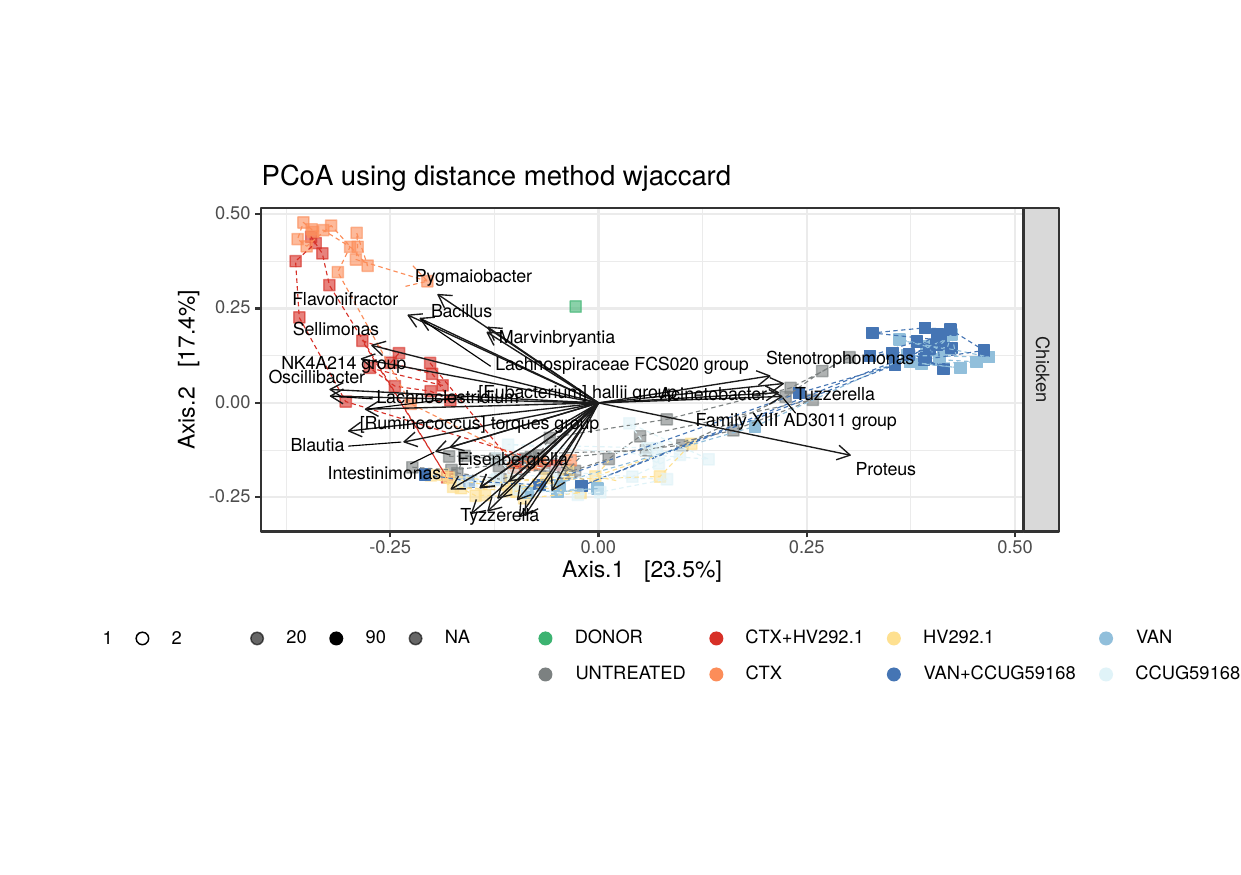

PCoA using distance method wjaccard
0.50

Pygmaiobacter

Flavonifractor

0.25
Bacillus

Sellimonas

Marvinbryantia

Stenotrophomonas

NK4A214 group

Lachnospiraceae FCS020 group

Axis.2   [17.4%]

Chicken

Oscillibacter

[Eubacterium] hallii group

Tuzzerella
Acinetobacter

Lachnoclostridium

0.00

Family XIII AD3011 group

[Ruminococcus] torques group

Blautia

Eisenbergiella

Proteus

Intestinimonas

-0.25

Tyzzerella

-0.25
0.25
0.00
0.50
Axis.1   [23.5%]

DONOR
CTX+HV292.1
HV292.1
20
90
NA
VAN

2
1
a
a
a
a

VAN+CCUG59168
CCUG59168
CTX
UNTREATED

a
a
a
a